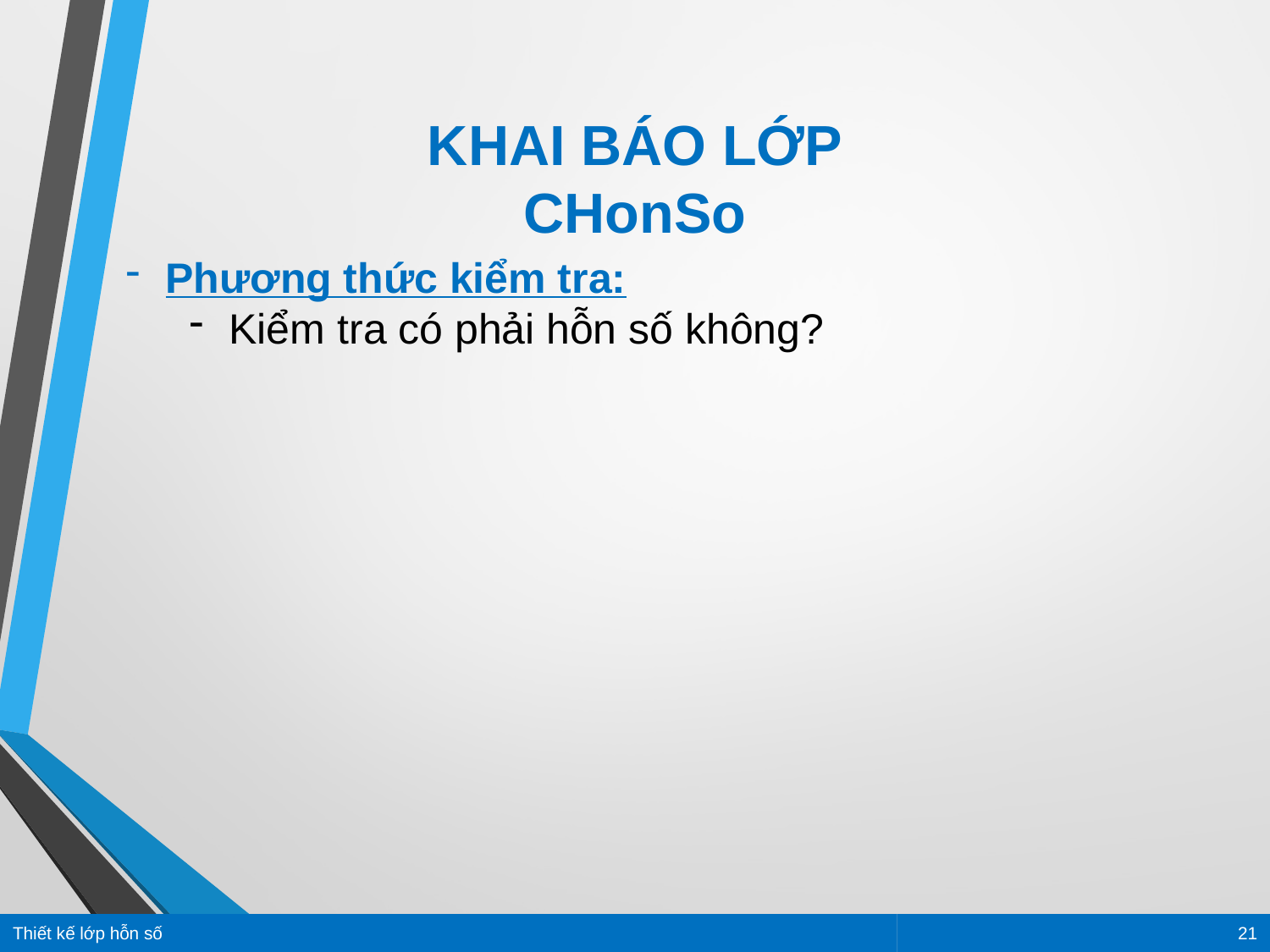

KHAI BÁO LỚP CHonSo
Phương thức kiểm tra:
Kiểm tra có phải hỗn số không?
Thiết kế lớp hỗn số
21